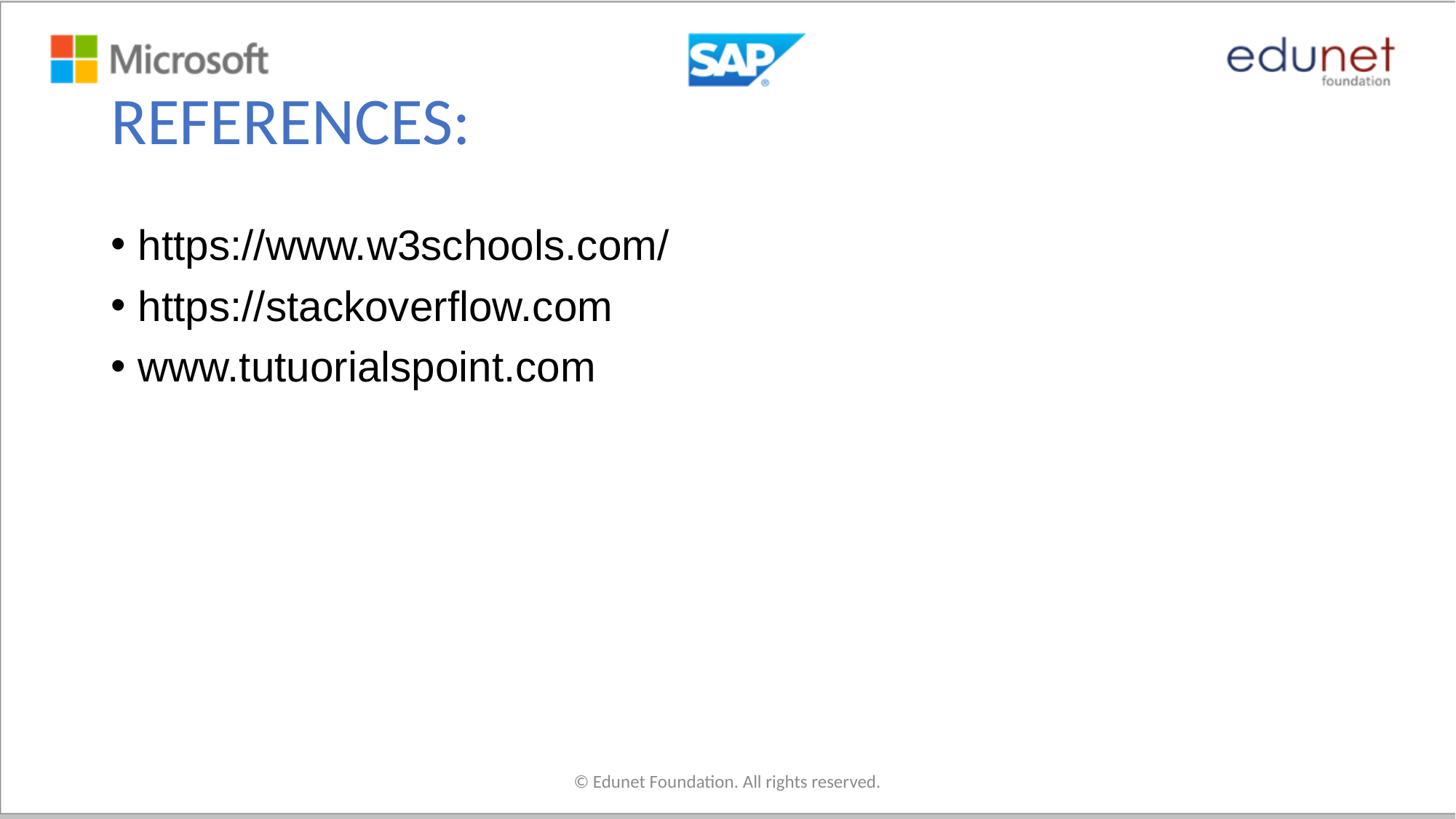

# REFERENCES:
https://www.w3schools.com/
https://stackoverflow.com
www.tutuorialspoint.com

© Edunet Foundation. All rights reserved.